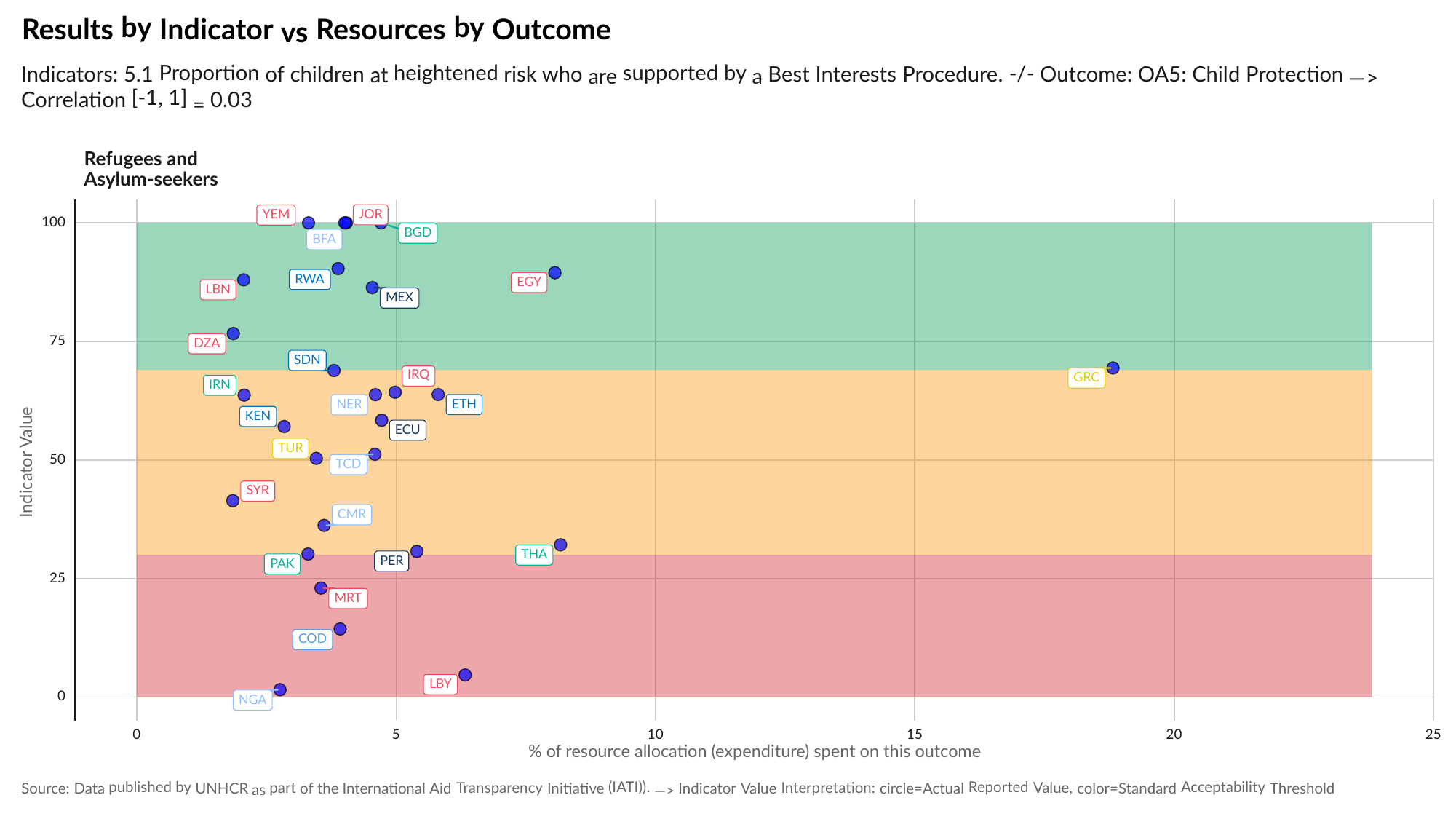

by
by
Results
Indicator
Outcome
Resources
vs
heightened
supported
by
Proportion
-/-
Indicators:
risk
Procedure.
Child
children
who
Protection
of
Outcome:
OA5:
5.1
Best
Interests
at
are
a
—>
[-1,
1]
Correlation
0.03
=
Refugees and
Asylum-seekers

JOR
YEM

100

BGD

BFA

RWA
EGY

LBN

MEX

75
DZA

SDN

IRQ

GRC

IRN

ETH
NER

KEN

ECU

TUR

Indicator Value

50
TCD

SYR

CMR

THA

PER
PAK
25

MRT

COD

LBY

0
NGA

25
0
10
20
15
5
% of resource allocation (expenditure) spent on this outcome
(IATI)).
published
by
Reported
Acceptability
Interpretation:
Transparency
Value,
part
the
International
Indicator
Value
circle=Actual
color=Standard
Threshold
Aid
Initiative
of
UNHCR
Source:
Data
as
—>